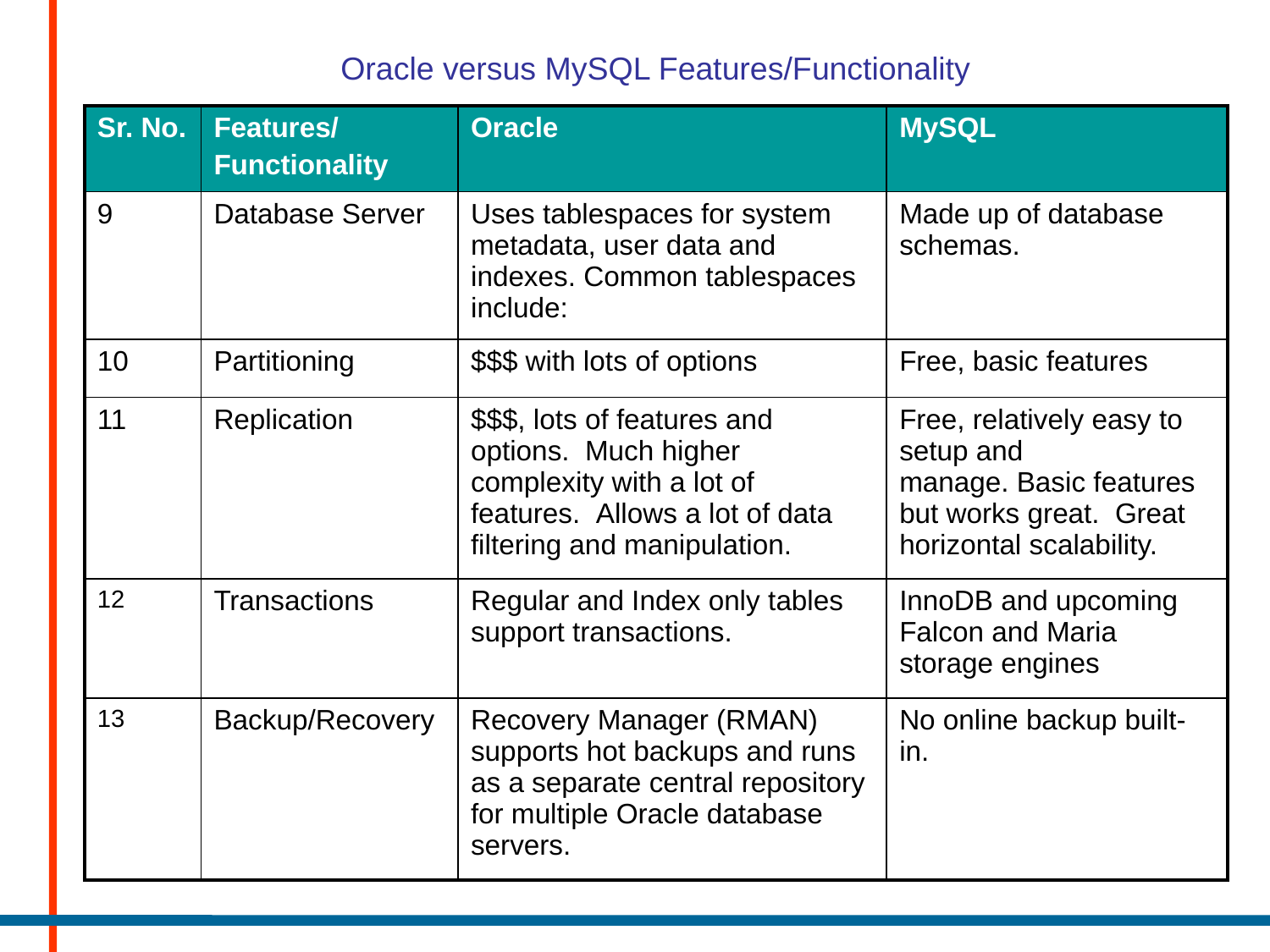

Oracle versus MySQL Features/Functionality
| Sr. No. | Features/ Functionality | Oracle | MySQL |
| --- | --- | --- | --- |
| 9 | Database Server | Uses tablespaces for system metadata, user data and indexes. Common tablespaces include: | Made up of database schemas. |
| 10 | Partitioning | $$$ with lots of options | Free, basic features |
| 11 | Replication | $$$, lots of features and options.  Much higher complexity with a lot of features.  Allows a lot of data filtering and manipulation. | Free, relatively easy to setup and manage. Basic features but works great.  Great horizontal scalability. |
| 12 | Transactions | Regular and Index only tables support transactions. | InnoDB and upcoming Falcon and Maria storage engines |
| 13 | Backup/Recovery | Recovery Manager (RMAN) supports hot backups and runs as a separate central repository for multiple Oracle database servers. | No online backup built-in. |